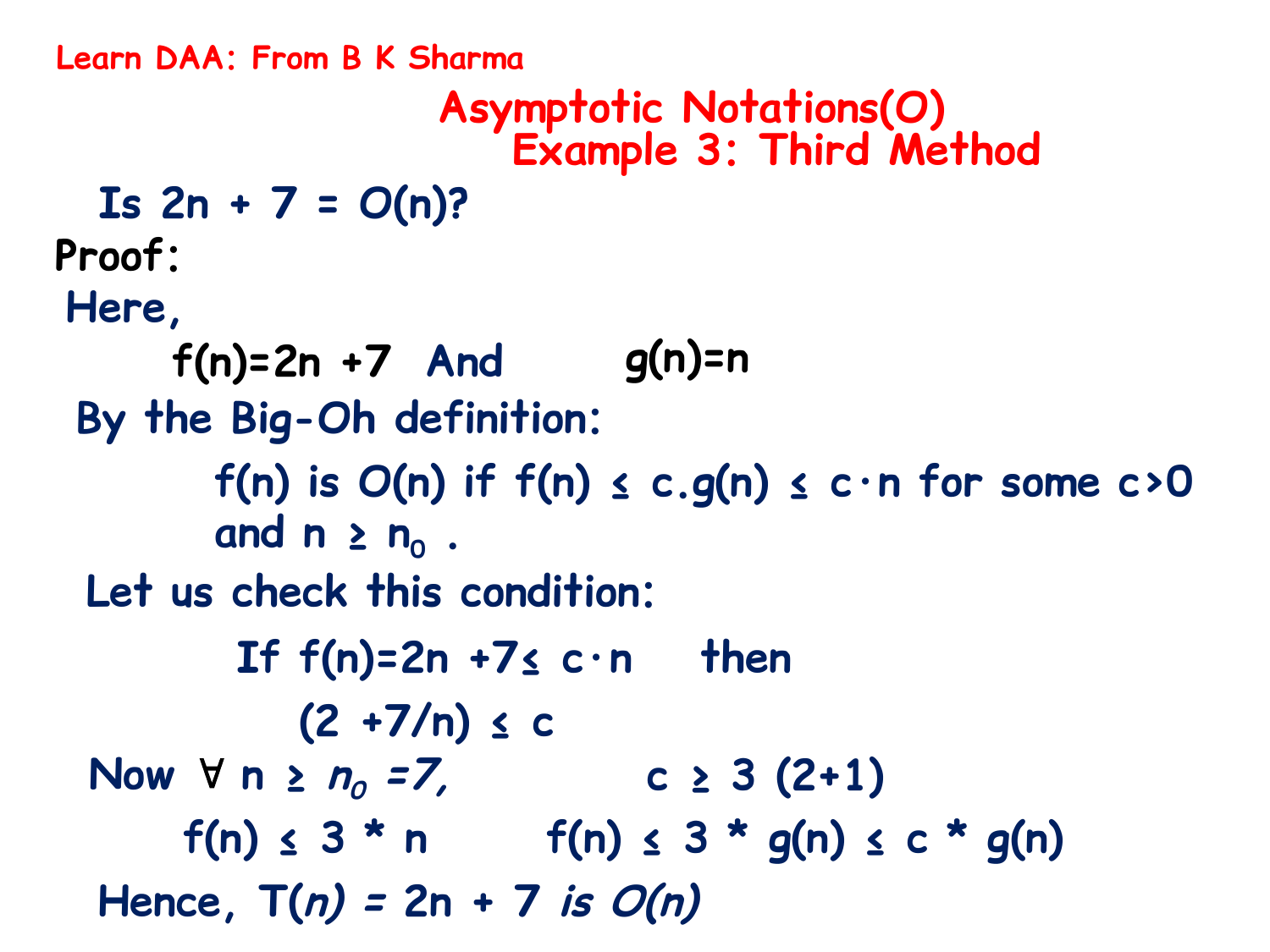

Learn DAA: From B K Sharma
Asymptotic Notations(O)
Example 3: Third Method
Is 2n + 7 = O(n)?
Proof:
Here,
g(n)=n
And
f(n)=2n +7
By the Big-Oh definition:
f(n) is O(n) if f(n) ≤ c.g(n) ≤ c·n for some c>0 and n ≥ n0 .
Let us check this condition:
If f(n)=2n +7≤ c·n
then
(2 +7/n) ≤ c
Now ∀ n ≥ n0 =7,
c ≥ 3 (2+1)
f(n) ≤ 3 * n
f(n) ≤ 3 * g(n) ≤ c * g(n)
Hence, T(n) = 2n + 7 is O(n)